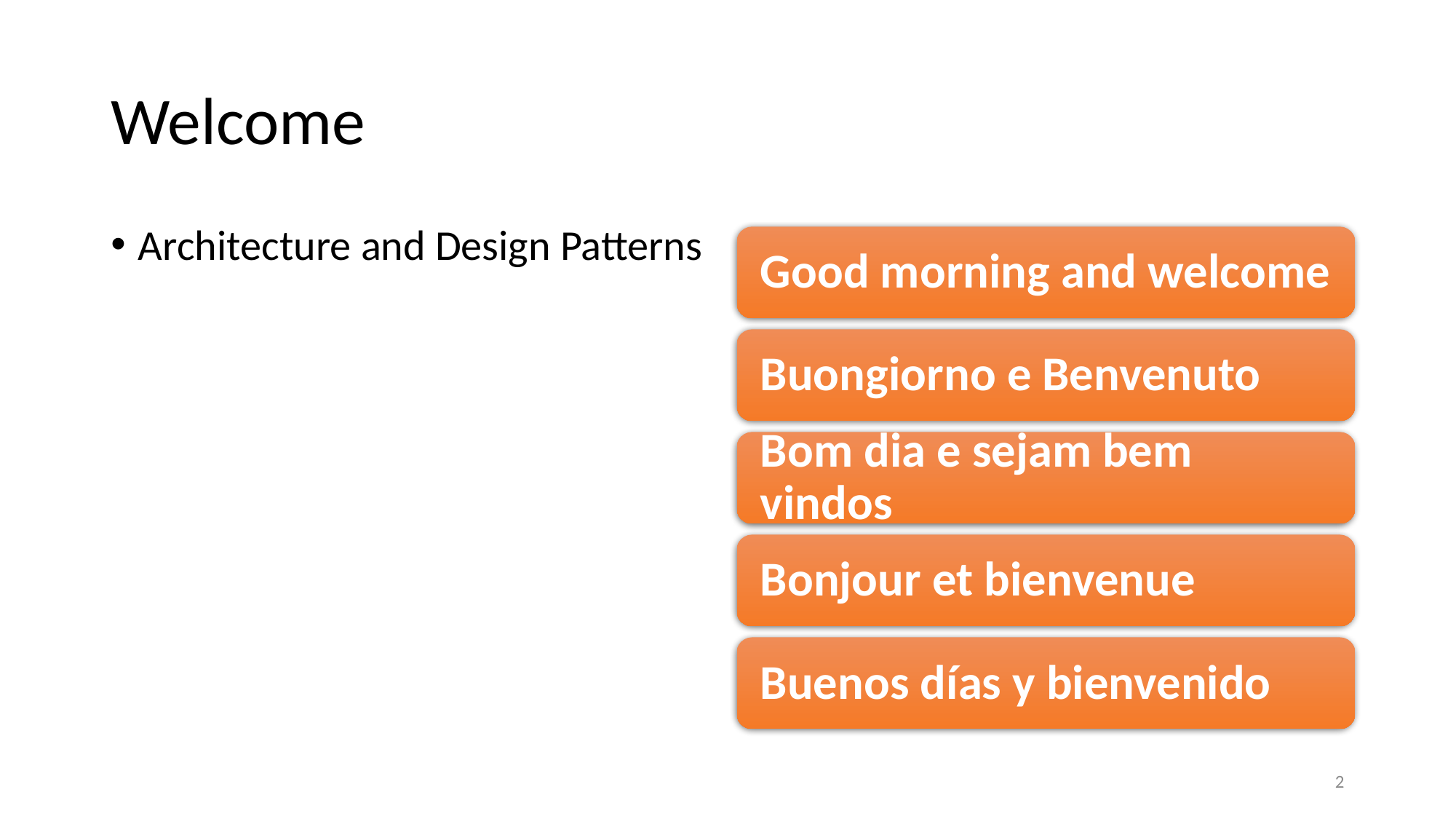

# Welcome
Architecture and Design Patterns
Good morning and welcome
Buongiorno e Benvenuto
Bom dia e sejam bem vindos
Bonjour et bienvenue
Buenos días y bienvenido
2